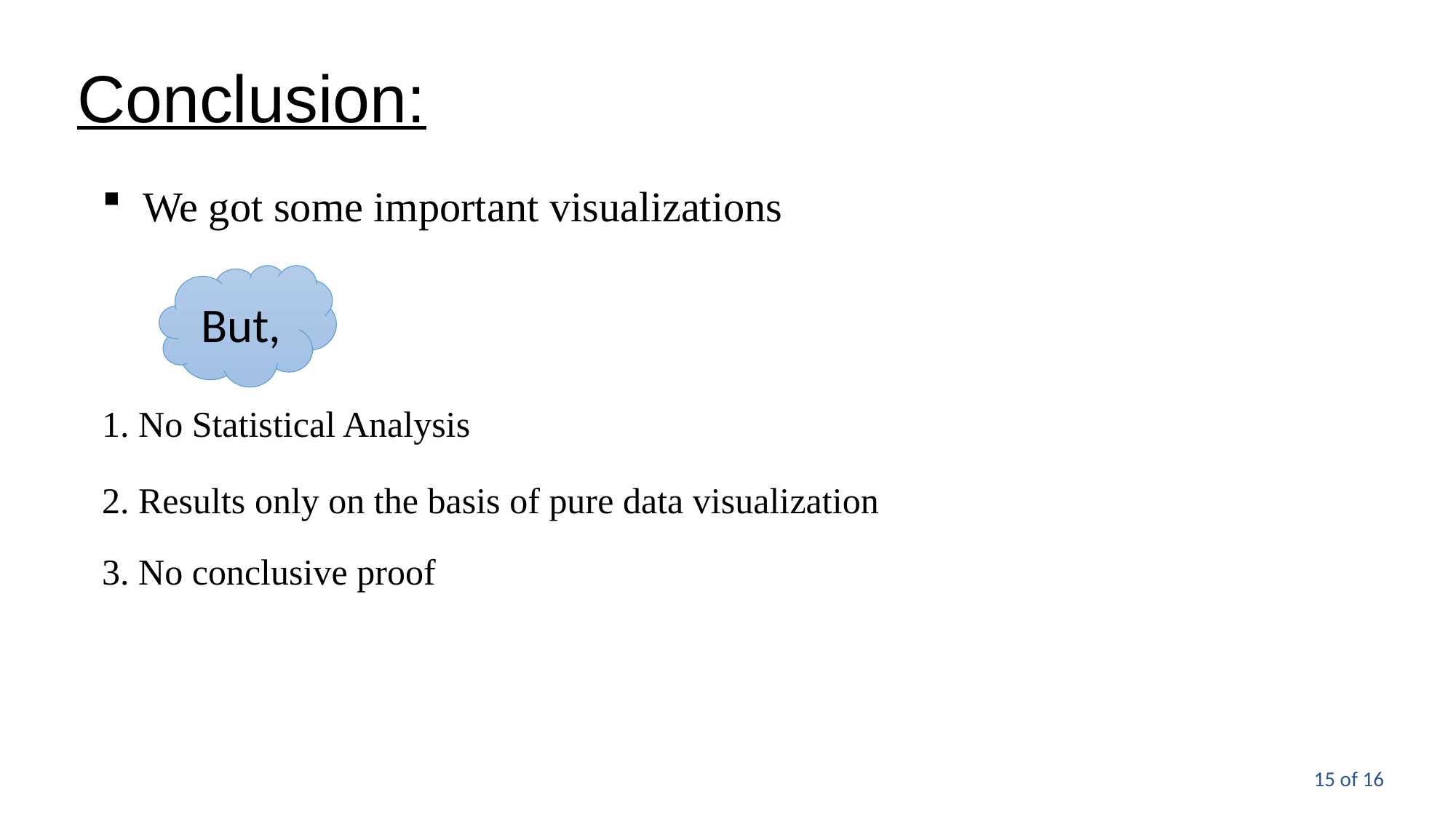

Conclusion:
We got some important visualizations
But,
1. No Statistical Analysis
2. Results only on the basis of pure data visualization
3. No conclusive proof